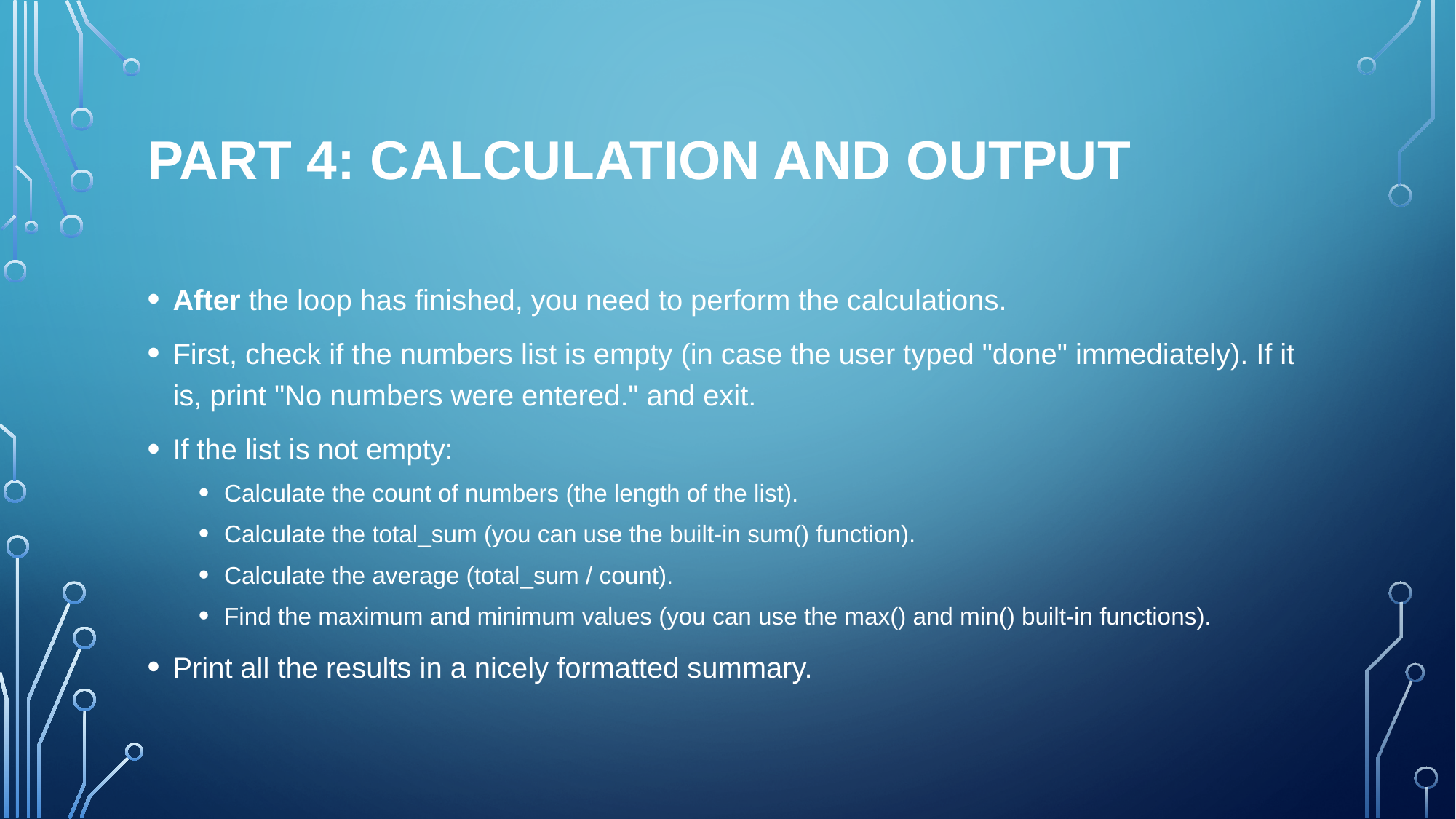

# Part 4: Calculation and Output
After the loop has finished, you need to perform the calculations.
First, check if the numbers list is empty (in case the user typed "done" immediately). If it is, print "No numbers were entered." and exit.
If the list is not empty:
Calculate the count of numbers (the length of the list).
Calculate the total_sum (you can use the built-in sum() function).
Calculate the average (total_sum / count).
Find the maximum and minimum values (you can use the max() and min() built-in functions).
Print all the results in a nicely formatted summary.